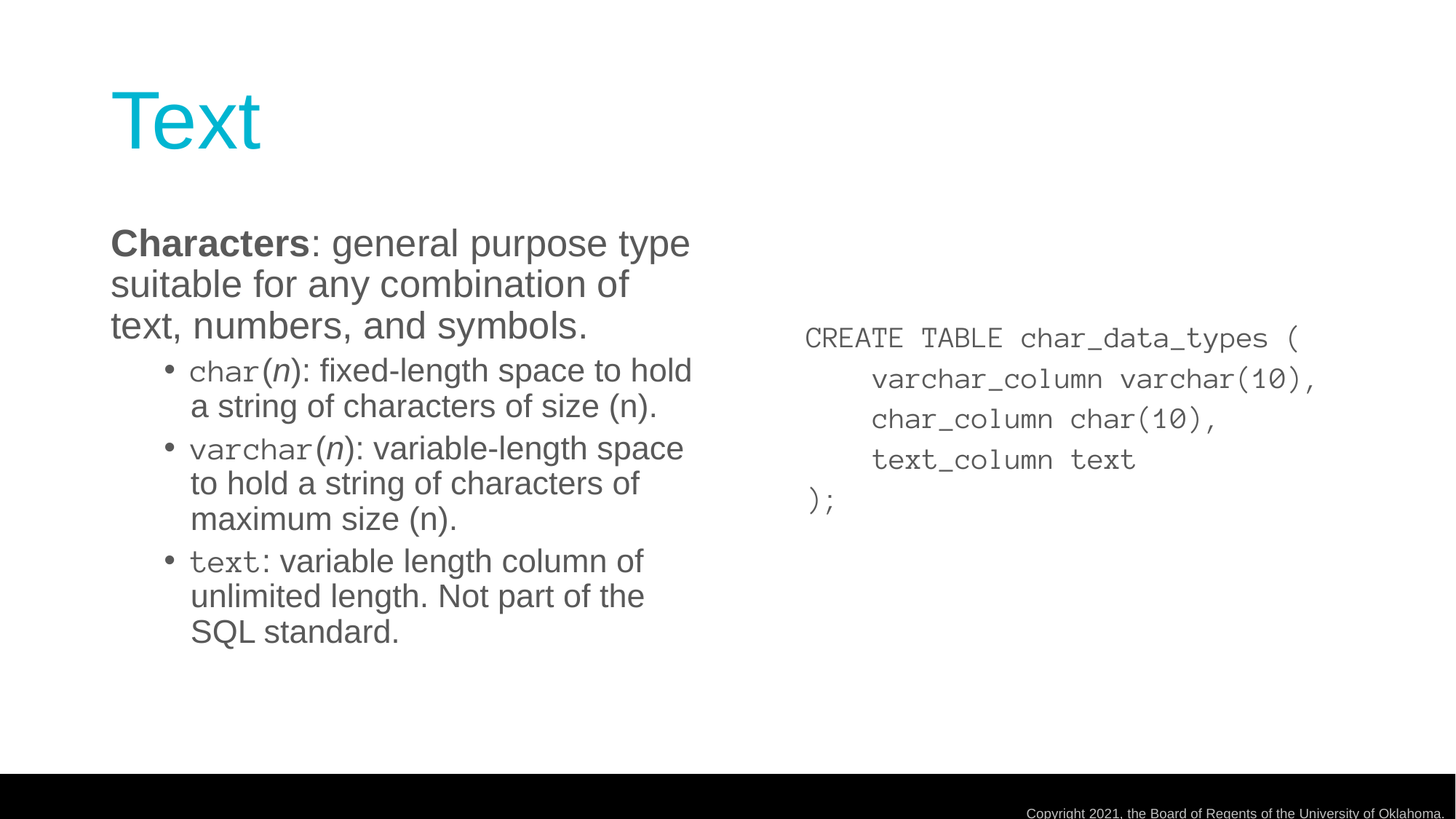

# Text
Characters: general purpose type suitable for any combination of text, numbers, and symbols.
char(n): fixed-length space to hold a string of characters of size (n).
varchar(n): variable-length space to hold a string of characters of maximum size (n).
text: variable length column of unlimited length. Not part of the SQL standard.

CREATE TABLE char_data_types (
    varchar_column varchar(10),
    char_column char(10),
    text_column text
);
Copyright 2021, the Board of Regents of the University of Oklahoma.